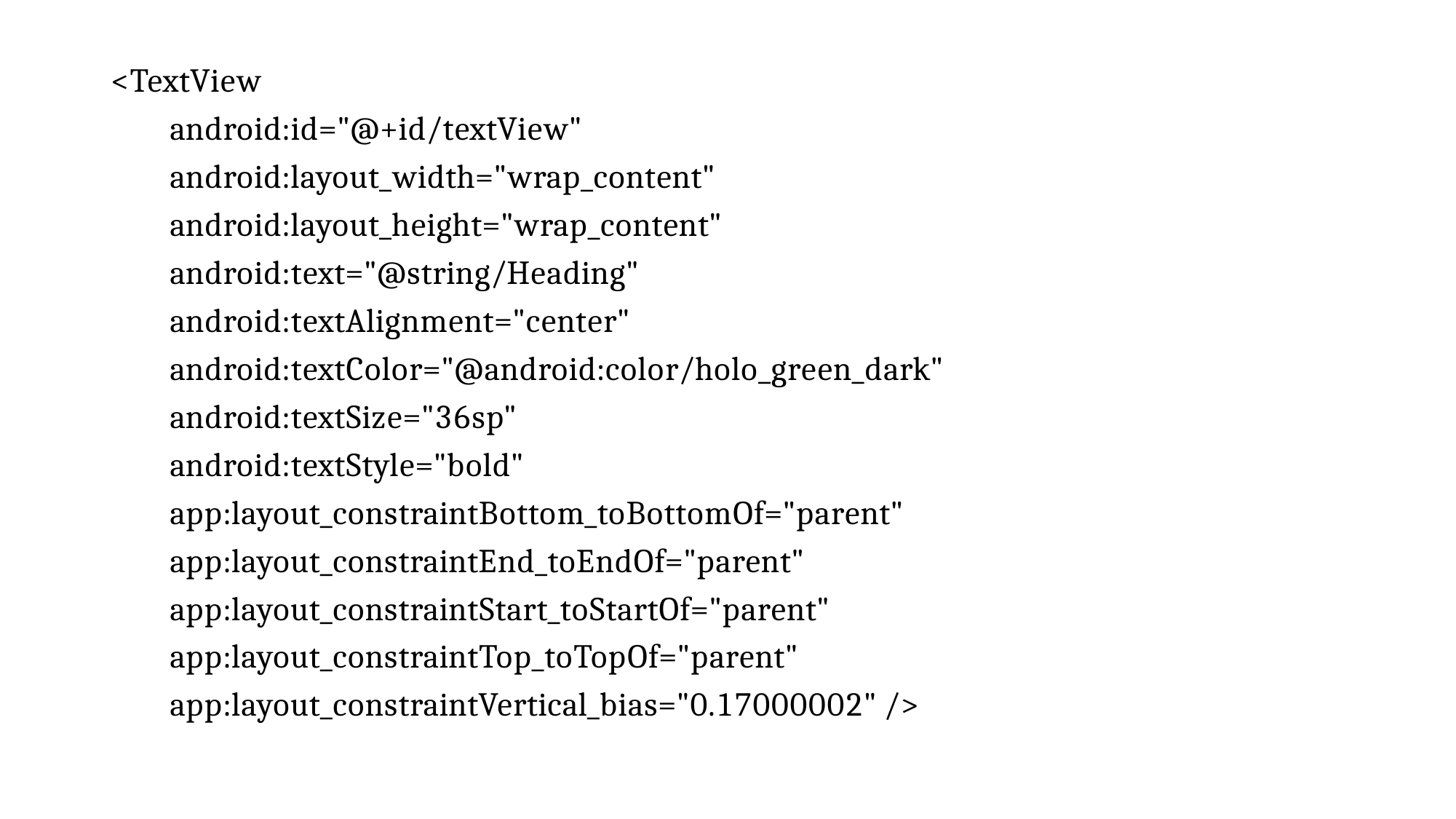

<TextView
        android:id="@+id/textView"
        android:layout_width="wrap_content"
        android:layout_height="wrap_content"
        android:text="@string/Heading"
        android:textAlignment="center"
        android:textColor="@android:color/holo_green_dark"
        android:textSize="36sp"
        android:textStyle="bold"
        app:layout_constraintBottom_toBottomOf="parent"
        app:layout_constraintEnd_toEndOf="parent"
        app:layout_constraintStart_toStartOf="parent"
        app:layout_constraintTop_toTopOf="parent"
        app:layout_constraintVertical_bias="0.17000002" />